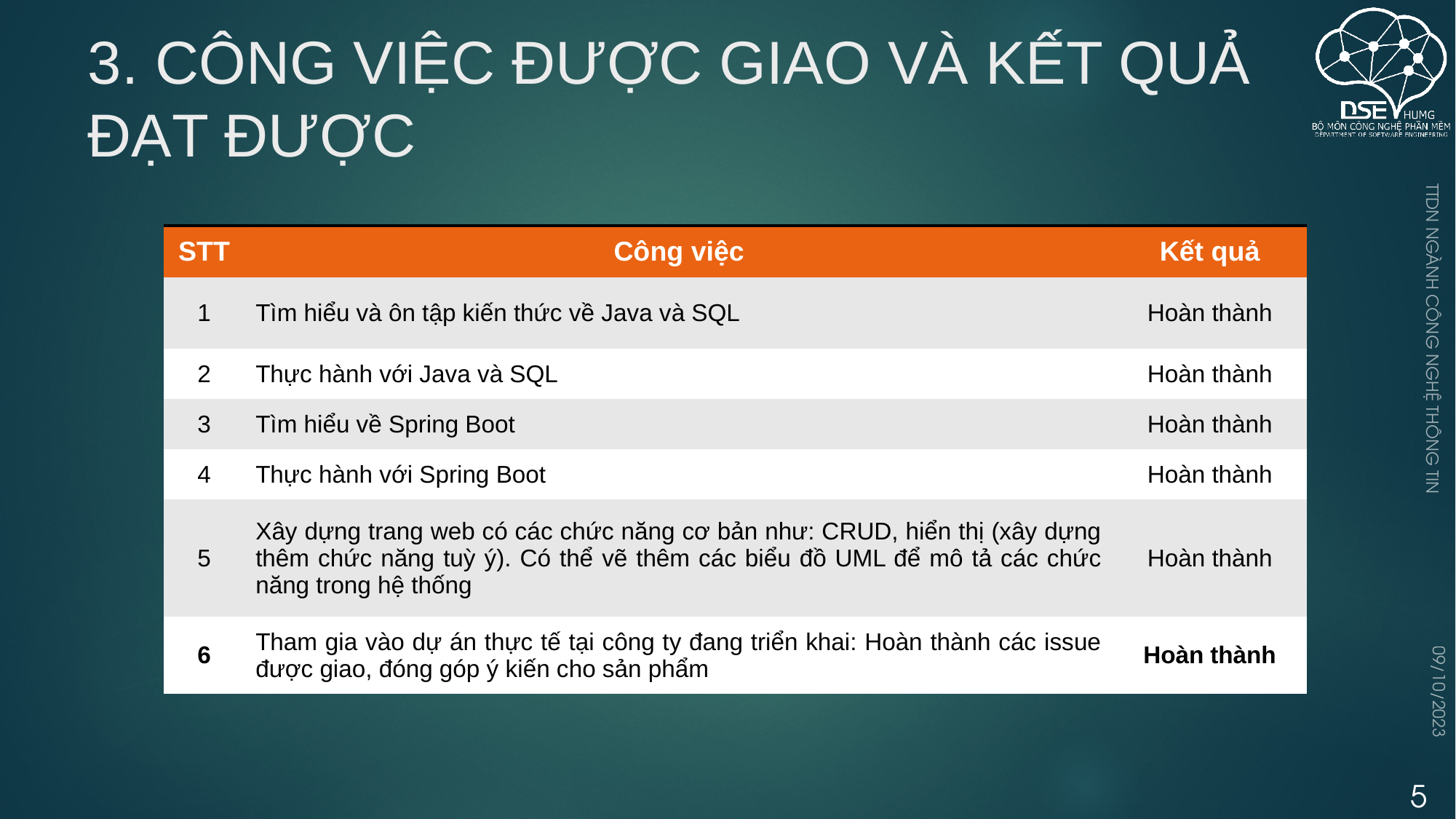

# 3. CÔNG VIỆC ĐƯỢC GIAO VÀ KẾT QUẢ ĐẠT ĐƯỢC

| STT | Công việc | Kết quả |
| --- | --- | --- |
| 1 | Tìm hiểu và ôn tập kiến thức về Java và SQL | Hoàn thành |
| 2 | Thực hành với Java và SQL | Hoàn thành |
| 3 | Tìm hiểu về Spring Boot | Hoàn thành |
| 4 | Thực hành với Spring Boot | Hoàn thành |
| 5 | Xây dựng trang web có các chức năng cơ bản như: CRUD, hiển thị (xây dựng thêm chức năng tuỳ ý). Có thể vẽ thêm các biểu đồ UML để mô tả các chức năng trong hệ thống | Hoàn thành |
| 6 | Tham gia vào dự án thực tế tại công ty đang triển khai: Hoàn thành các issue được giao, đóng góp ý kiến cho sản phẩm | Hoàn thành |
TTDN NGÀNH CÔNG NGHỆ THÔNG TIN
09/10/2023
5